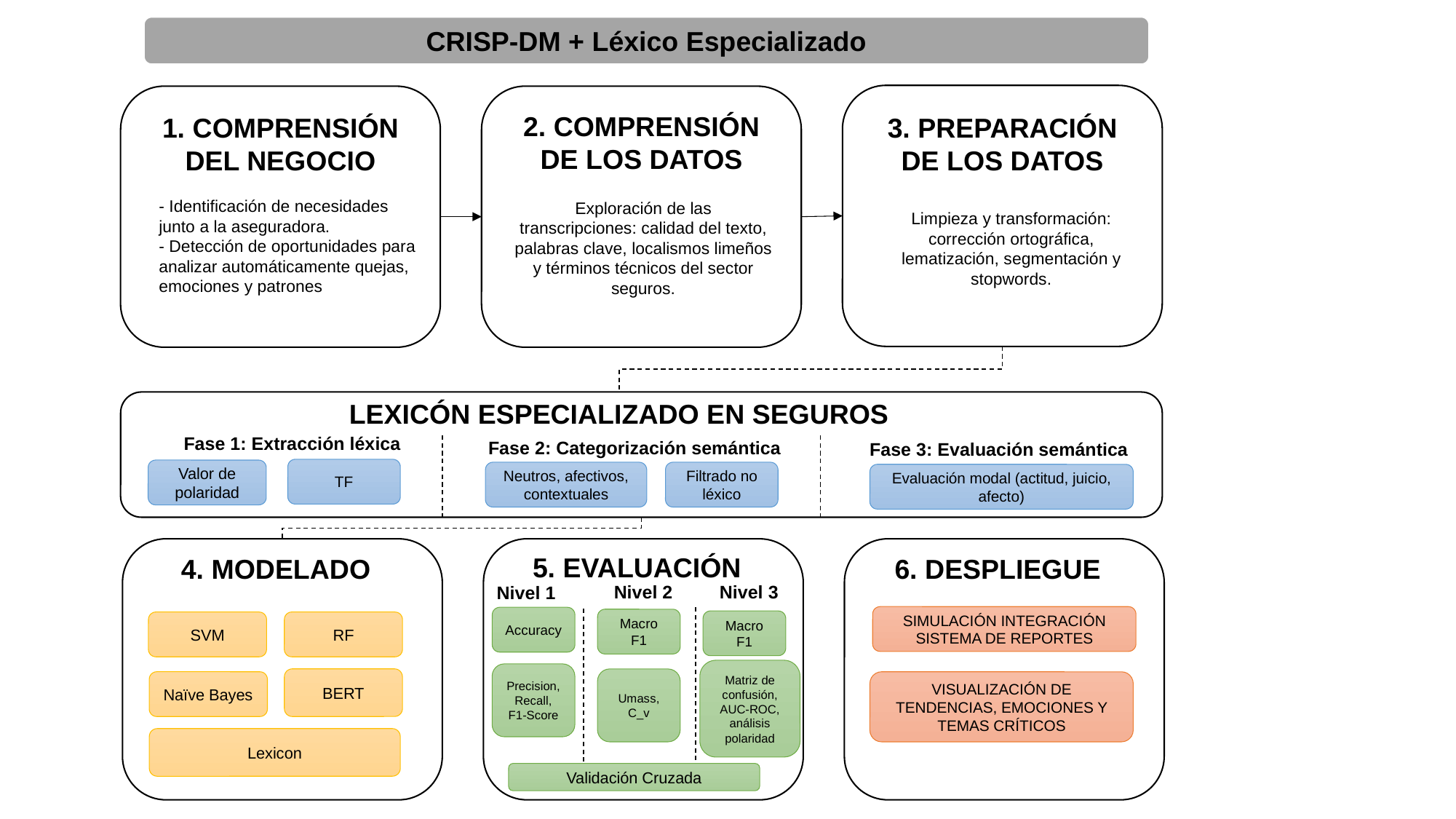

CRISP-DM + Léxico Especializado

2. COMPRENSIÓN DE LOS DATOS
3. PREPARACIÓN DE LOS DATOS
1. COMPRENSIÓN DEL NEGOCIO
- Identificación de necesidades junto a la aseguradora.
- Detección de oportunidades para analizar automáticamente quejas, emociones y patrones
Exploración de las transcripciones: calidad del texto, palabras clave, localismos limeños y términos técnicos del sector seguros.
Limpieza y transformación: corrección ortográfica, lematización, segmentación y stopwords.
LEXICÓN ESPECIALIZADO EN SEGUROS

Fase 1: Extracción léxica
Fase 2: Categorización semántica
Fase 3: Evaluación semántica
TF
Valor de polaridad
Neutros, afectivos, contextuales
Filtrado no léxico
Evaluación modal (actitud, juicio, afecto)

5. EVALUACIÓN
6. DESPLIEGUE
4. MODELADO
Nivel 2
Nivel 3
Nivel 1
SIMULACIÓN INTEGRACIÓN SISTEMA DE REPORTES
Accuracy
Macro F1
Macro F1
SVM
RF
Matriz de confusión, AUC-ROC, análisis polaridad
Precision, Recall, F1-Score
BERT
Umass, C_v
Naïve Bayes
VISUALIZACIÓN DE TENDENCIAS, EMOCIONES Y TEMAS CRÍTICOS
Lexicon
Validación Cruzada